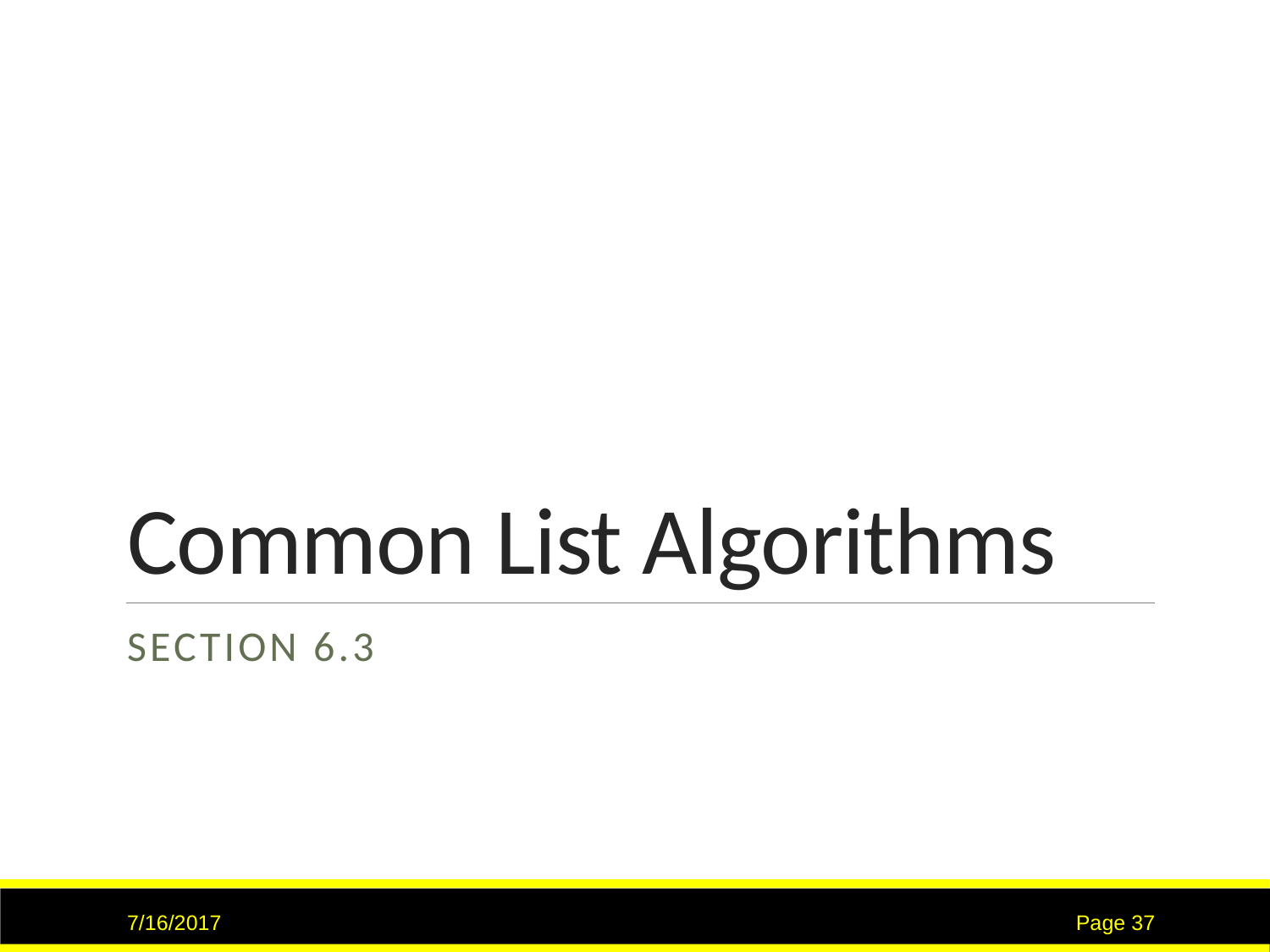

# Common List Algorithms
Section 6.3
7/16/2017
Page 37